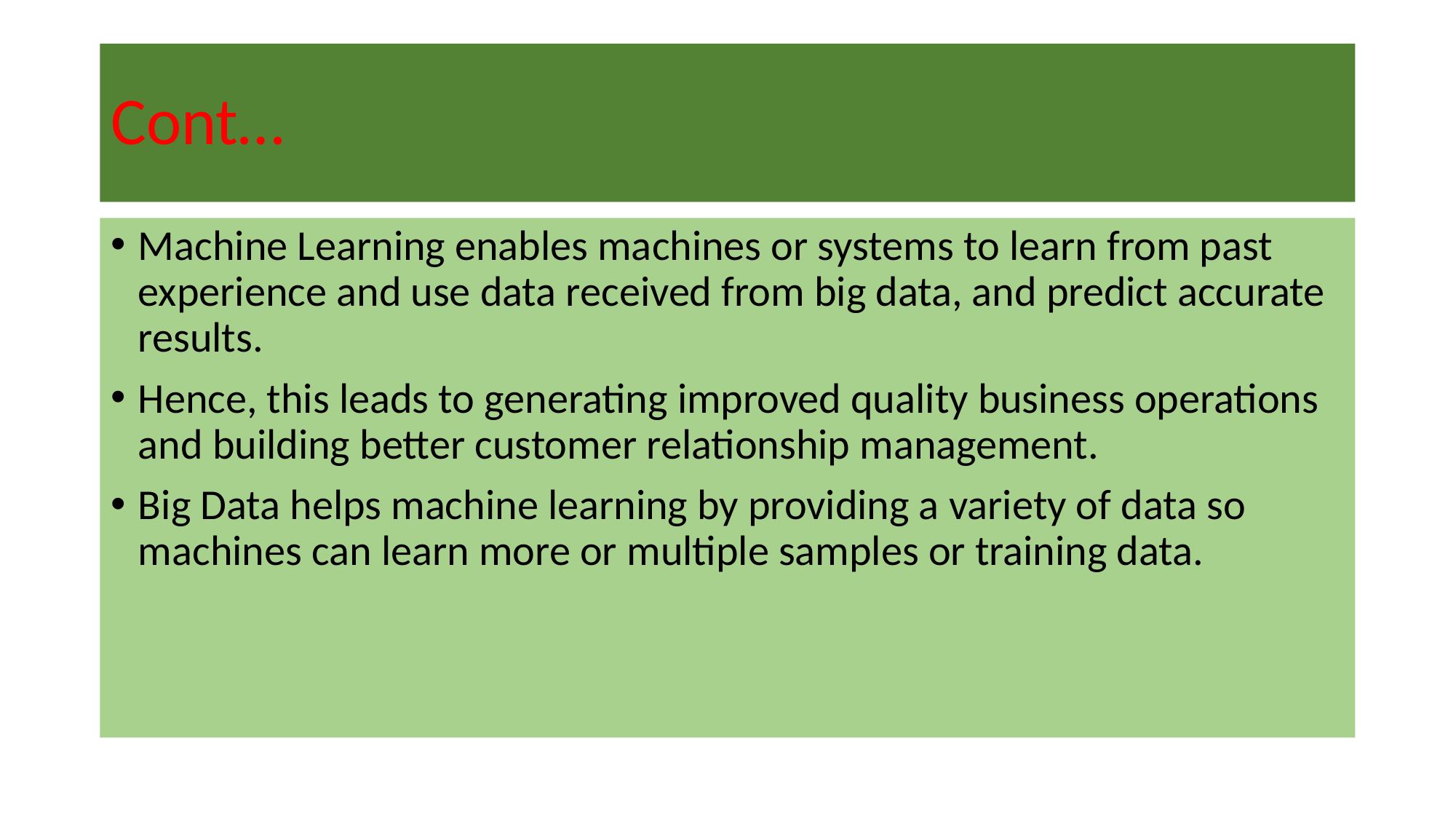

# Cont…
Machine Learning enables machines or systems to learn from past experience and use data received from big data, and predict accurate results.
Hence, this leads to generating improved quality business operations and building better customer relationship management.
Big Data helps machine learning by providing a variety of data so machines can learn more or multiple samples or training data.